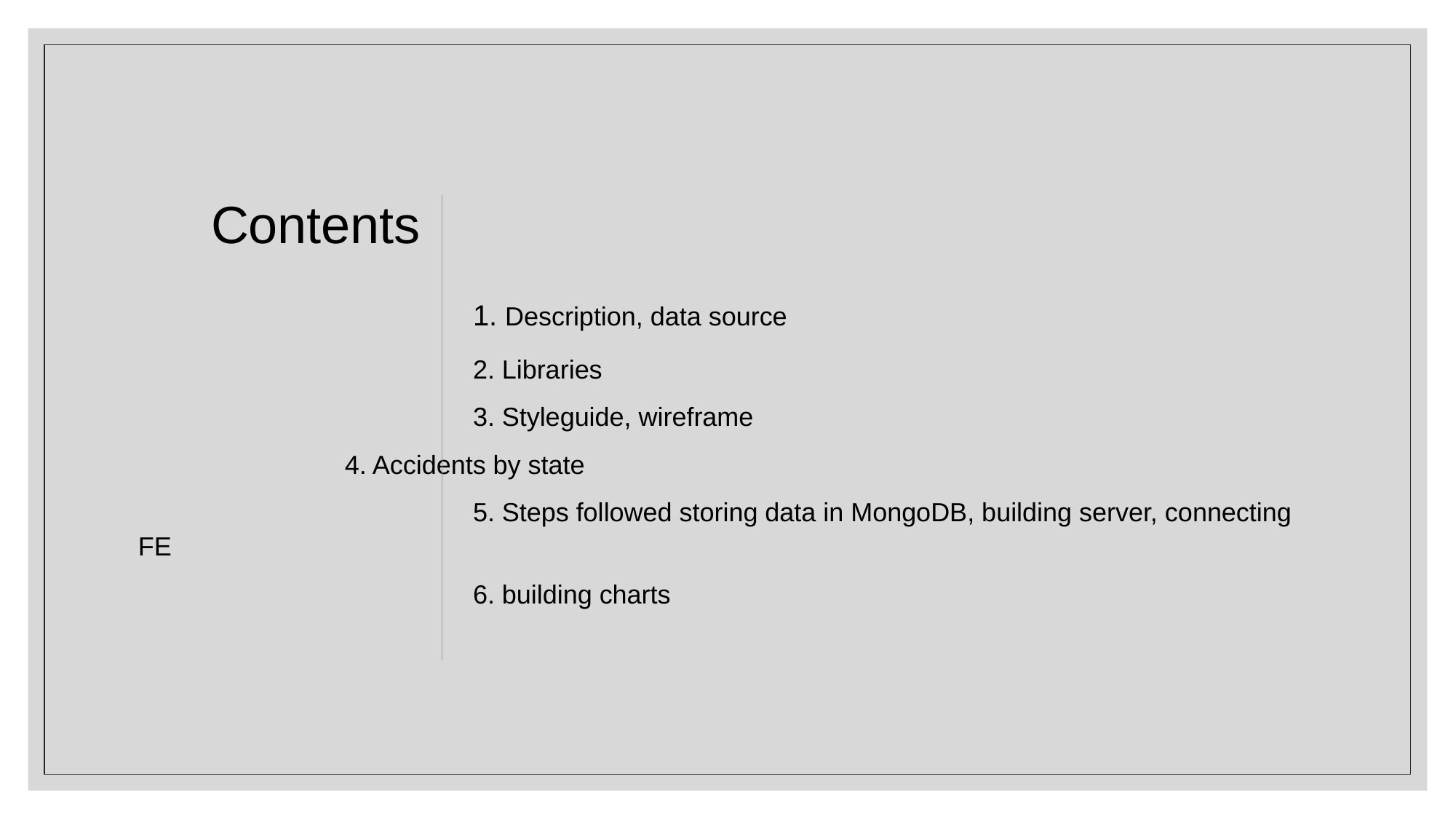

Contents
                       1. Description, data source
                                              2. Libraries
                                              3. Styleguide, wireframe
		              4. Accidents by state
                                              5. Steps followed storing data in MongoDB, building server, connecting FE
                                              6. building charts